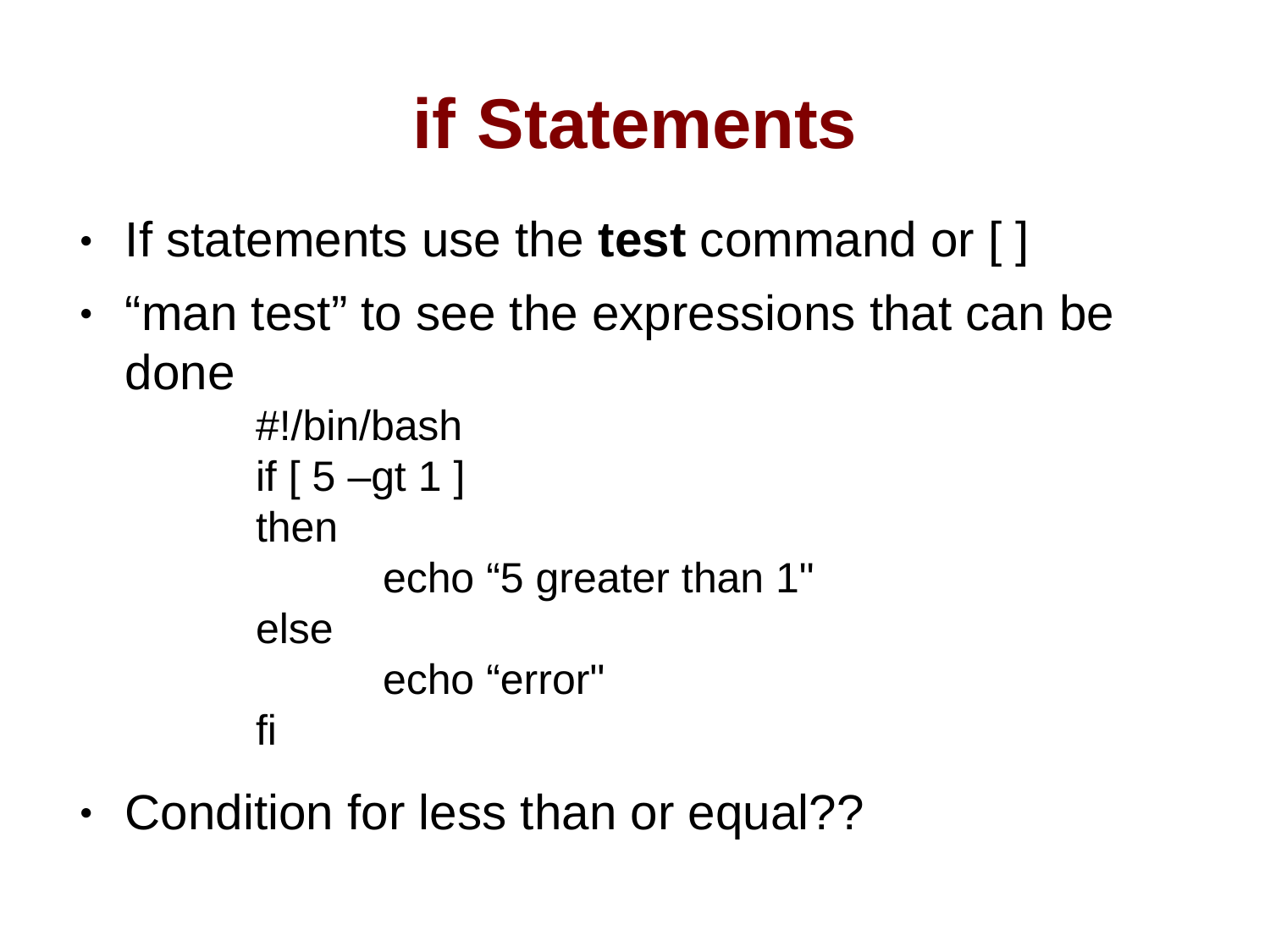

# if Statements
If statements use the test command or [ ]
“man test” to see the expressions that can be done

Condition for less than or equal??
#!/bin/bash
if [ 5 –gt 1 ]
then
	echo “5 greater than 1"
else
	echo “error"
fi